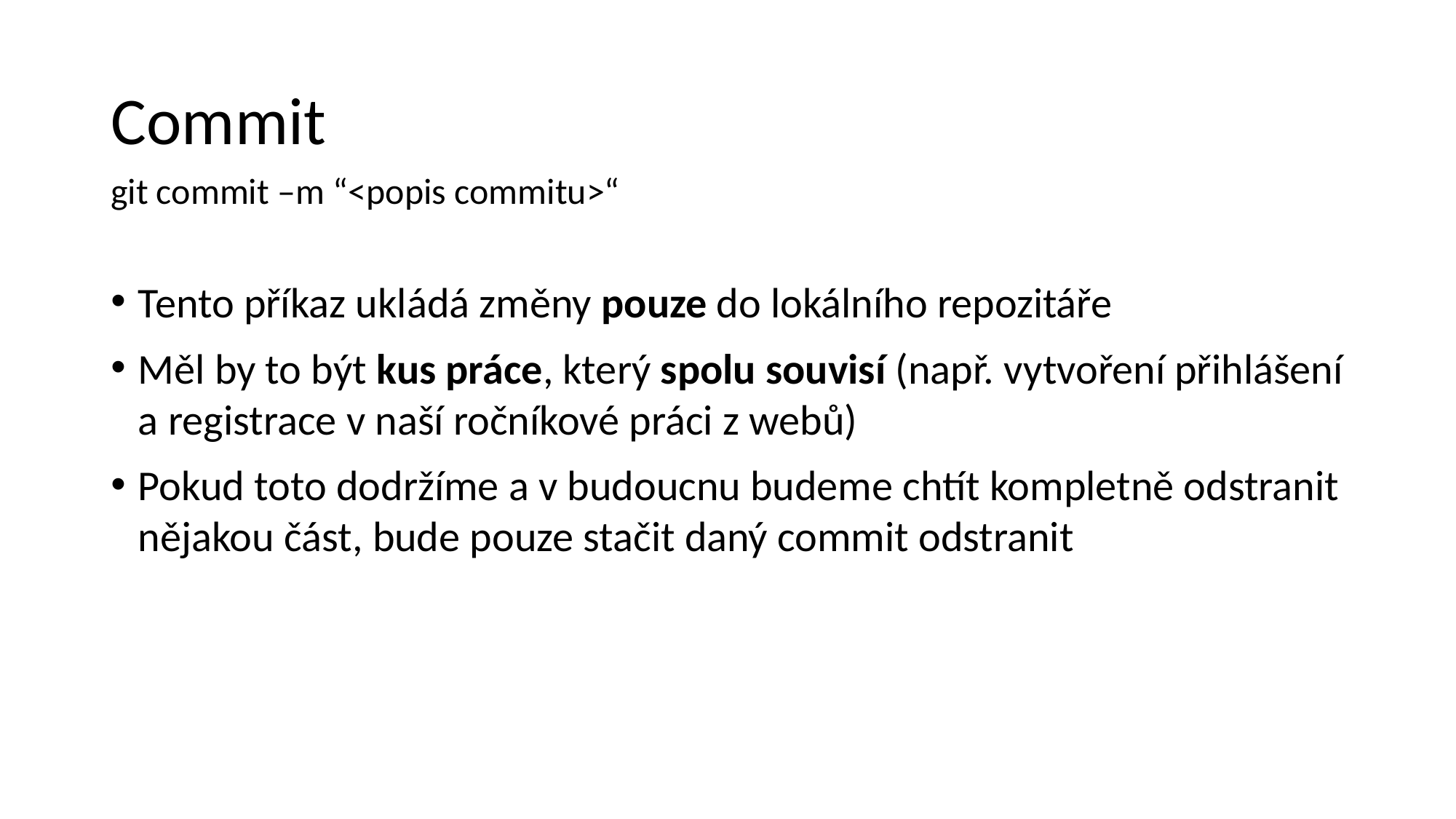

# Commit
git commit –m “<popis commitu>“
Tento příkaz ukládá změny pouze do lokálního repozitáře
Měl by to být kus práce, který spolu souvisí (např. vytvoření přihlášení a registrace v naší ročníkové práci z webů)
Pokud toto dodržíme a v budoucnu budeme chtít kompletně odstranit nějakou část, bude pouze stačit daný commit odstranit